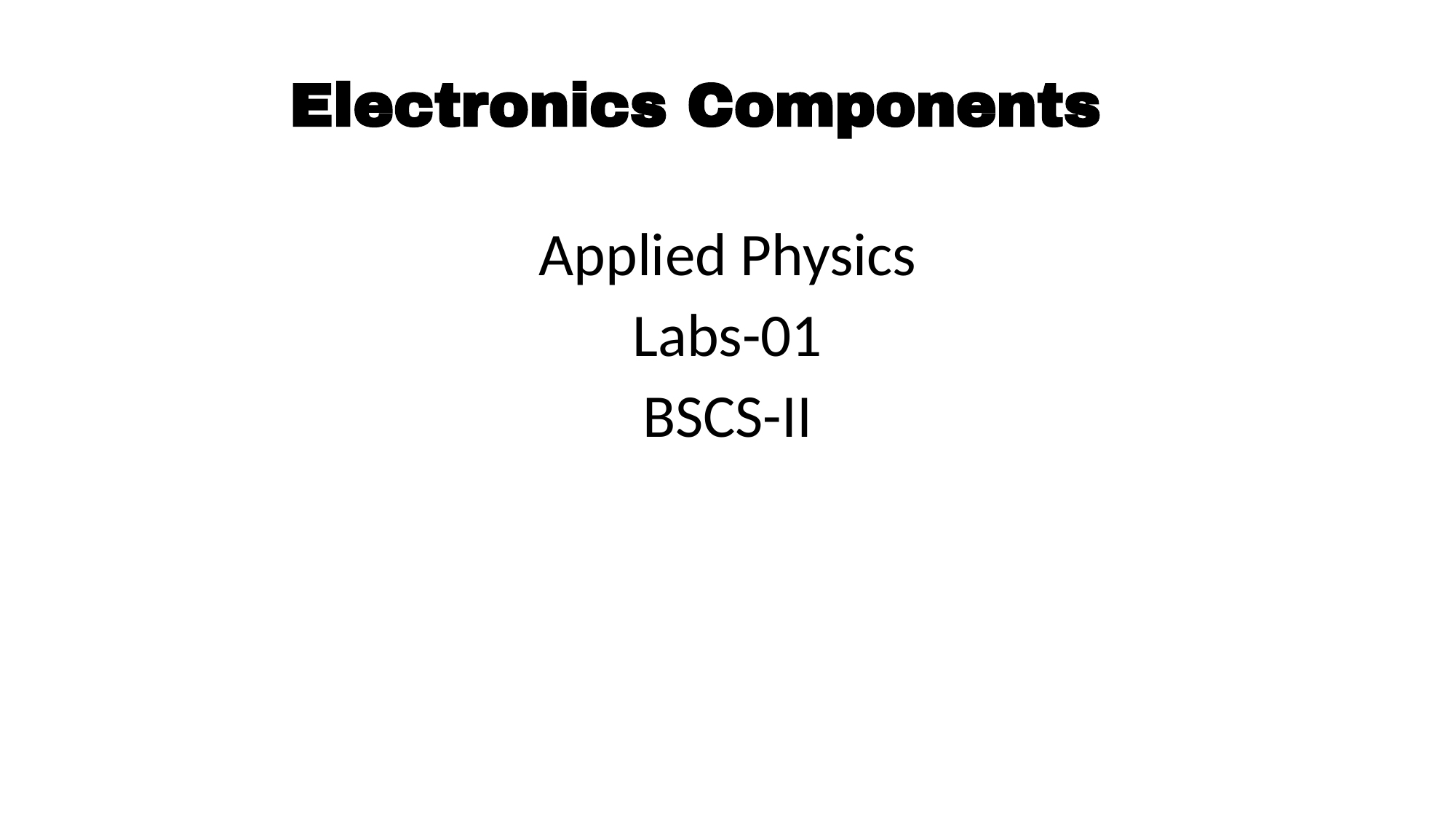

# Electronics Components
Applied Physics
Labs-01
BSCS-II